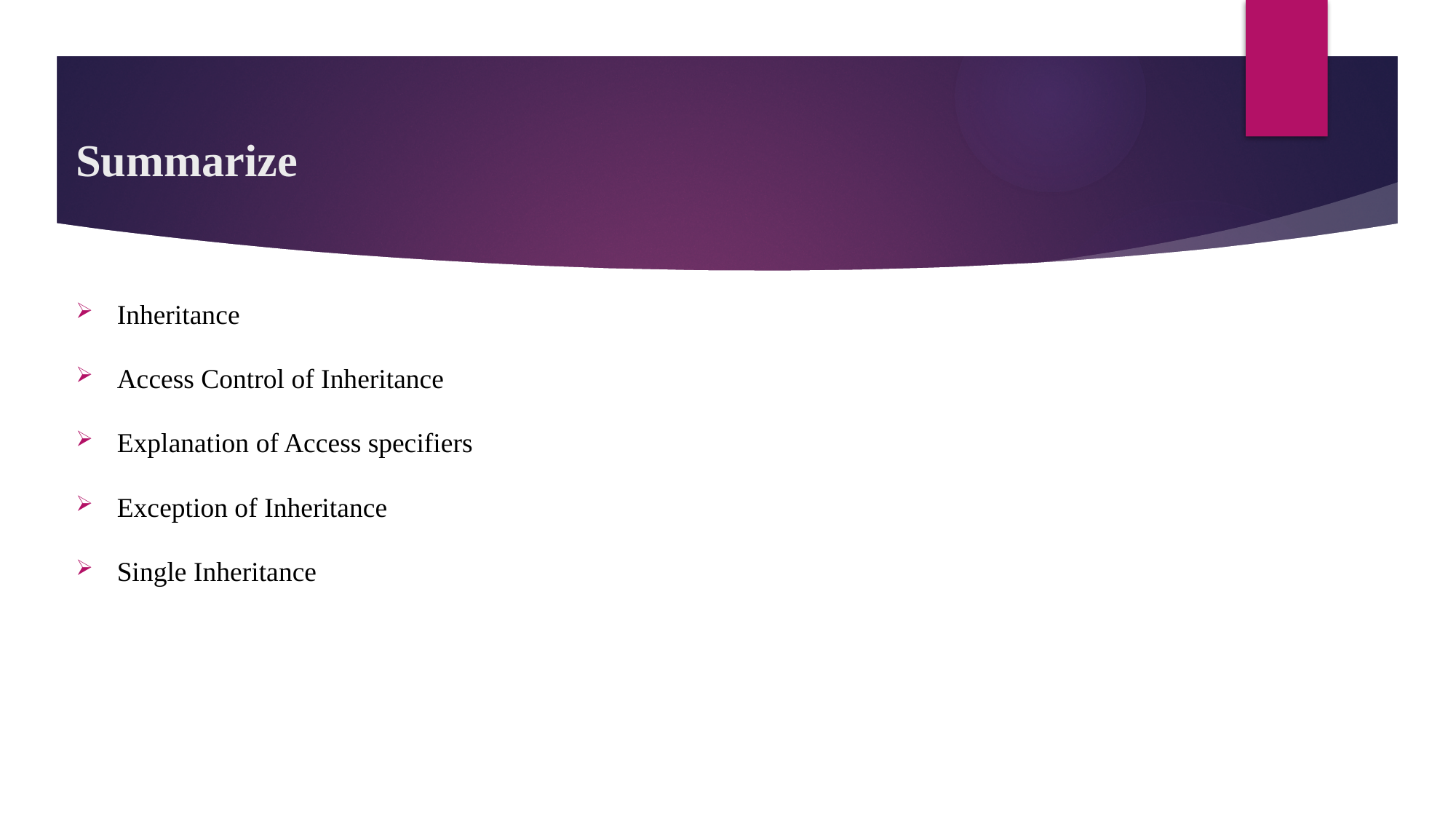

# Summarize
Inheritance
Access Control of Inheritance
Explanation of Access specifiers
Exception of Inheritance
Single Inheritance